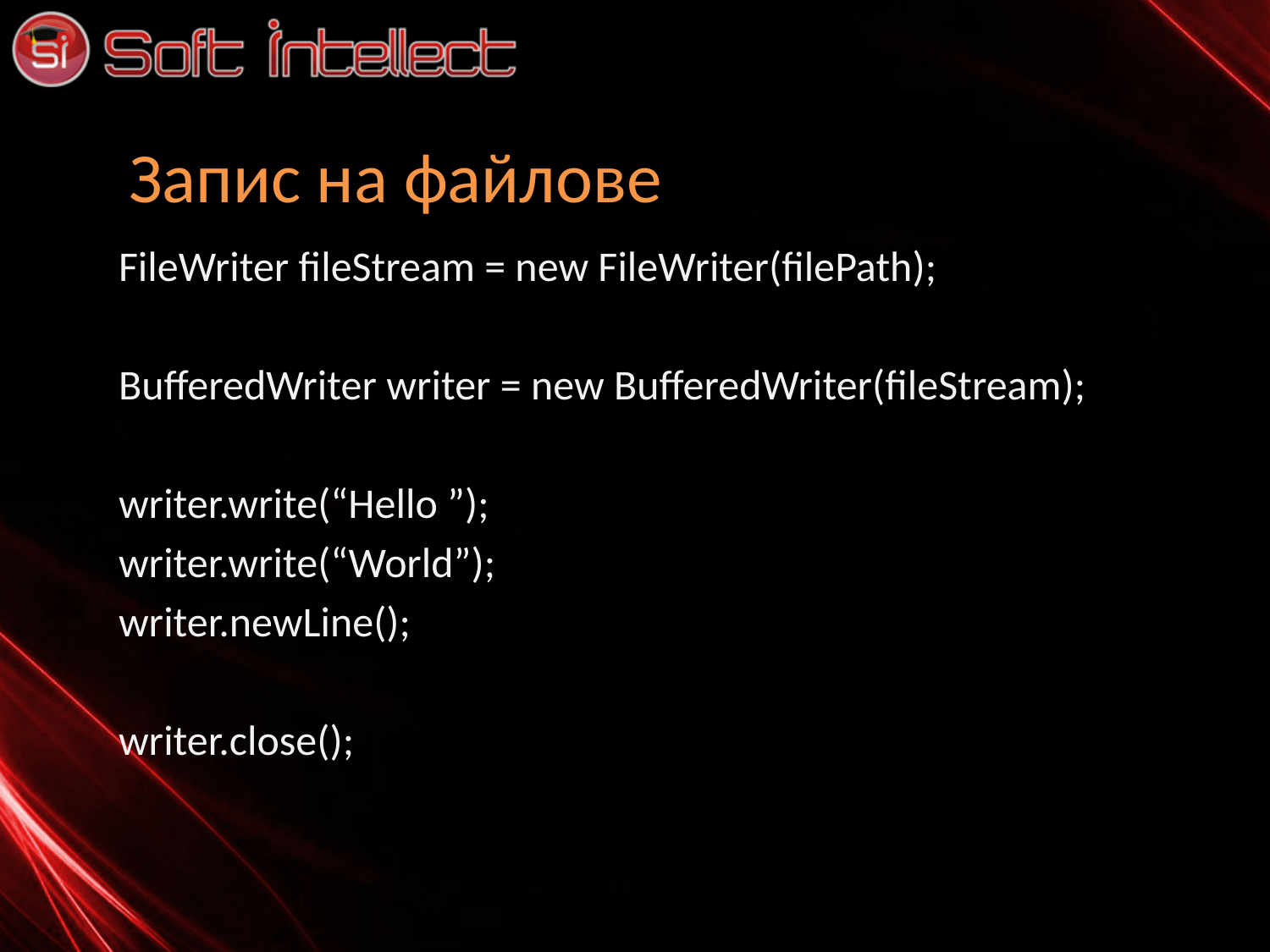

# Запис на файлове
FileWriter fileStream = new FileWriter(filePath);

BufferedWriter writer = new BufferedWriter(fileStream);

writer.write(“Hello ”);
writer.write(“World”);
writer.newLine();

writer.close();